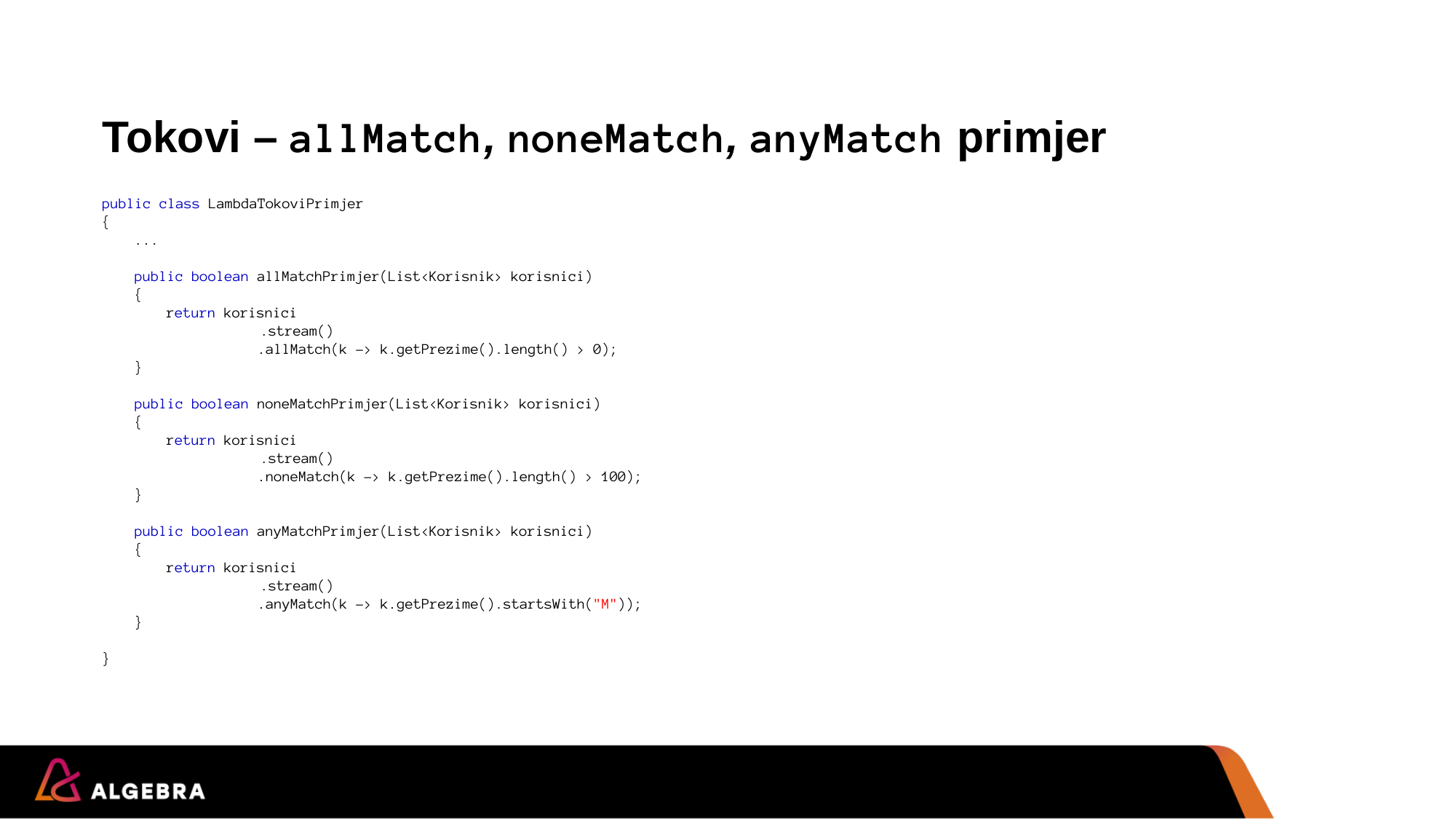

# Tokovi – allMatch, noneMatch, anyMatch primjer
public class LambdaTokoviPrimjer
{
	...

	public boolean allMatchPrimjer(List<Korisnik> korisnici)
	{
		return korisnici
				      .stream()
                   .allMatch(k -> k.getPrezime().length() > 0);
	}

	public boolean noneMatchPrimjer(List<Korisnik> korisnici)
	{
		return korisnici
				      .stream()
                   .noneMatch(k -> k.getPrezime().length() > 100);
	}

	public boolean anyMatchPrimjer(List<Korisnik> korisnici)
	{
		return korisnici
				      .stream()
                   .anyMatch(k -> k.getPrezime().startsWith("M"));
	}

}